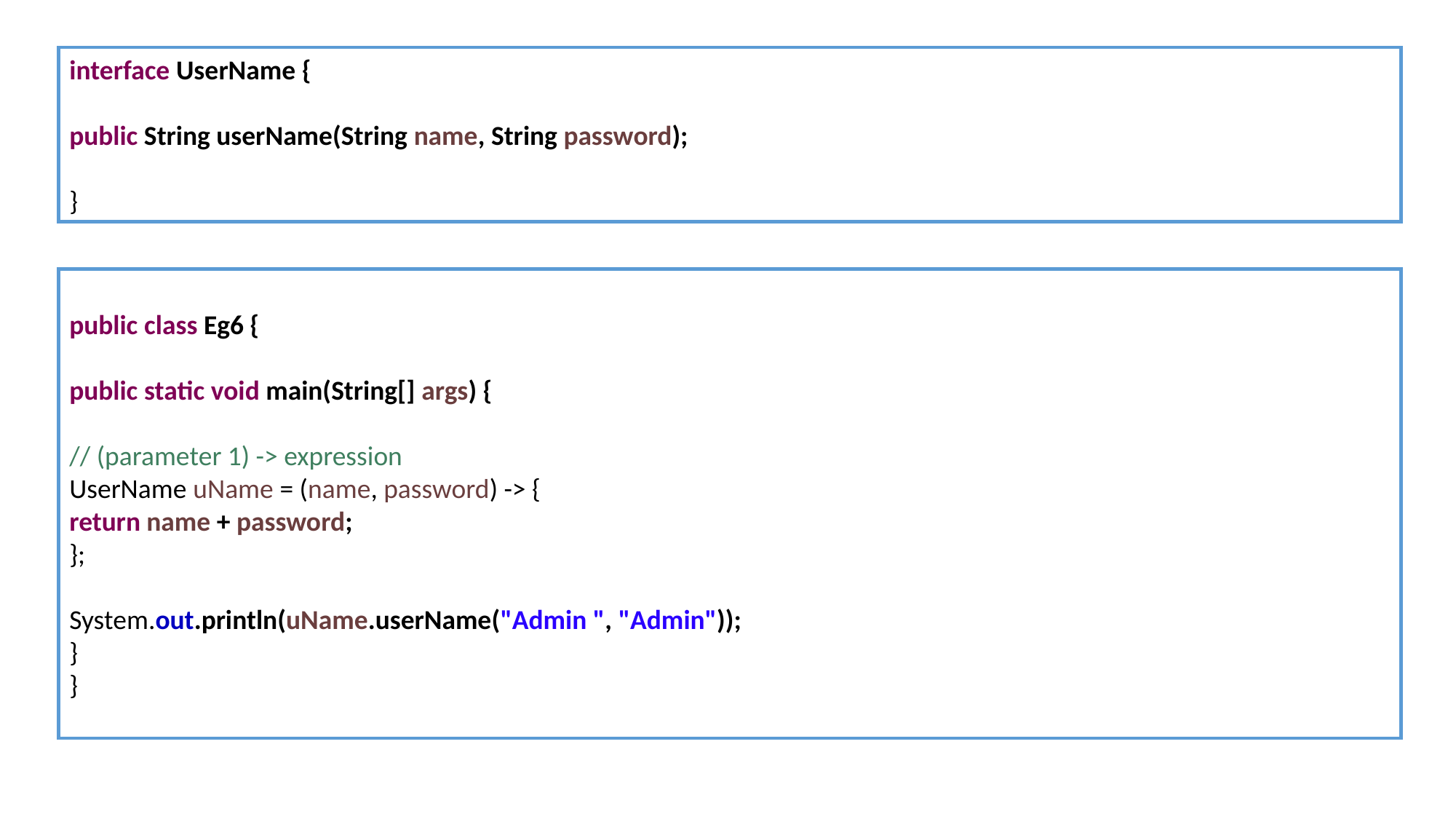

interface UserName {

public String userName(String name, String password);

}

public class Eg6 {

public static void main(String[] args) {

// (parameter 1) -> expression
UserName uName = (name, password) -> {
return name + password;
};

System.out.println(uName.userName("Admin ", "Admin"));
}
}